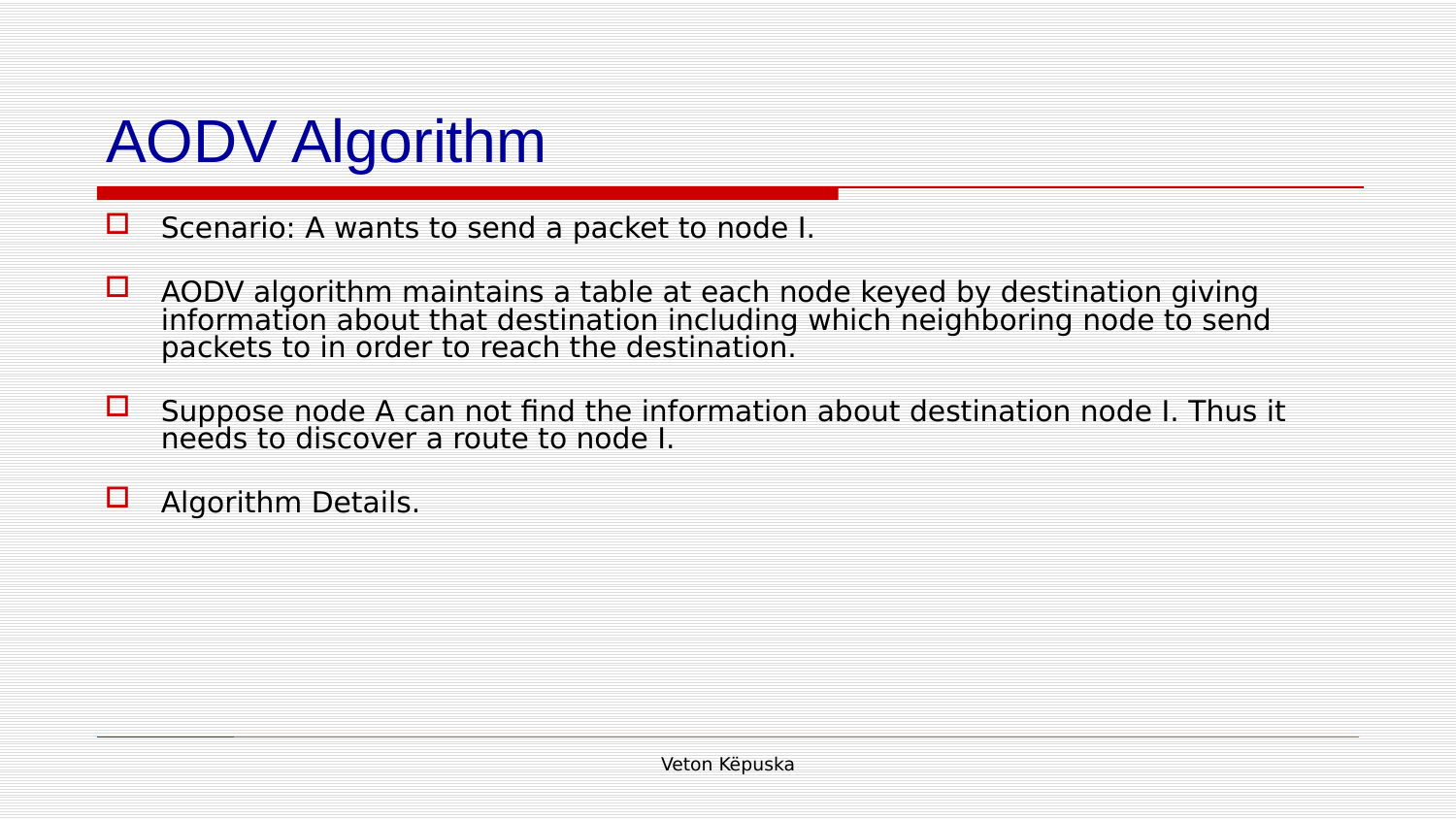

# AODV Algorithm
Scenario: A wants to send a packet to node I.

AODV algorithm maintains a table at each node keyed by destination giving information about that destination including which neighboring node to send packets to in order to reach the destination.

Suppose node A can not find the information about destination node I. Thus it needs to discover a route to node I.

Algorithm Details.

Veton Këpuska
70